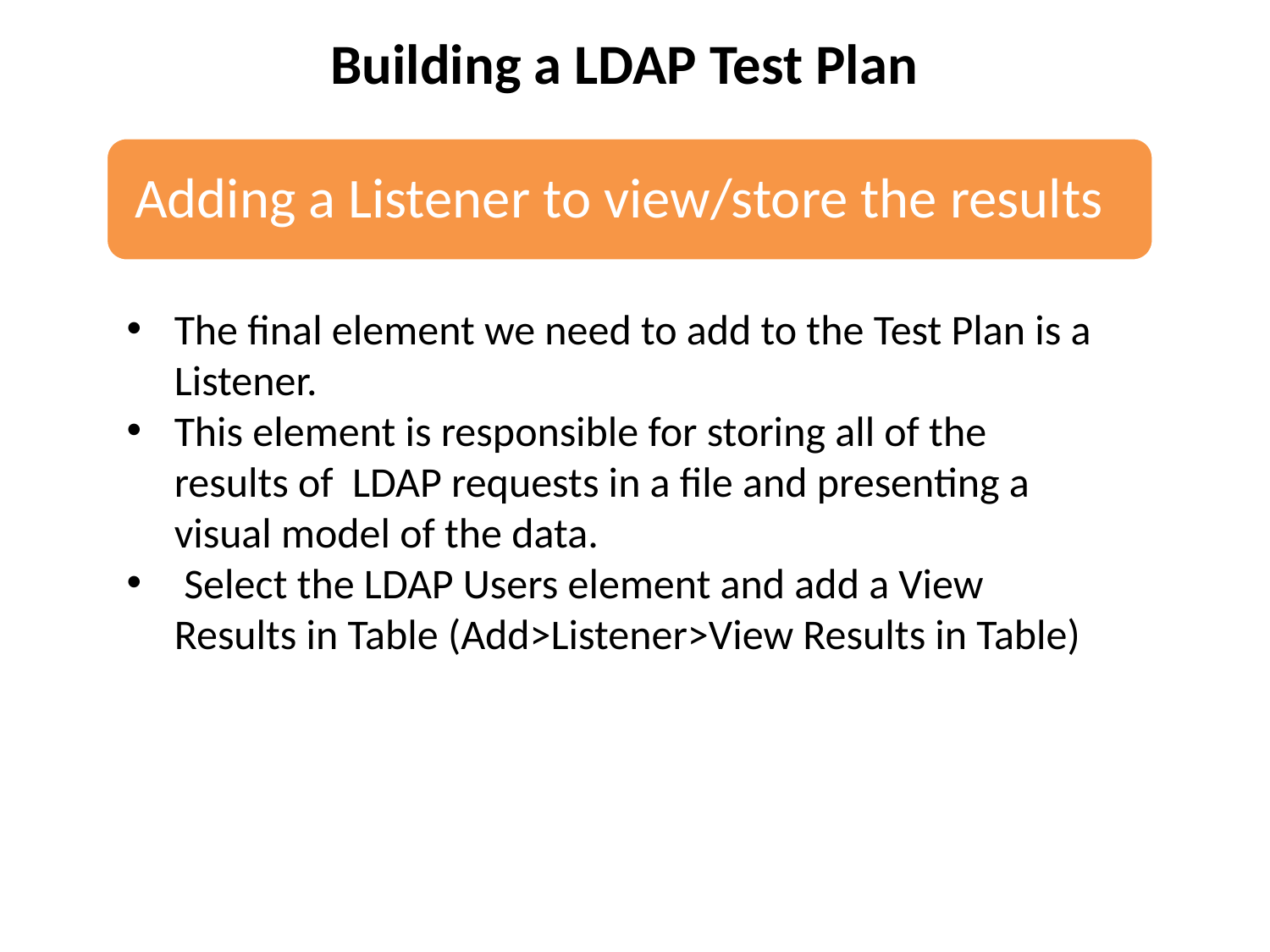

Building a LDAP Test Plan

Adding a Listener to view/store the results

The final element we need to add to the Test Plan is a Listener.
This element is responsible for storing all of the results of  LDAP requests in a file and presenting a visual model of the data.
 Select the LDAP Users element and add a View Results in Table (Add>Listener>View Results in Table)